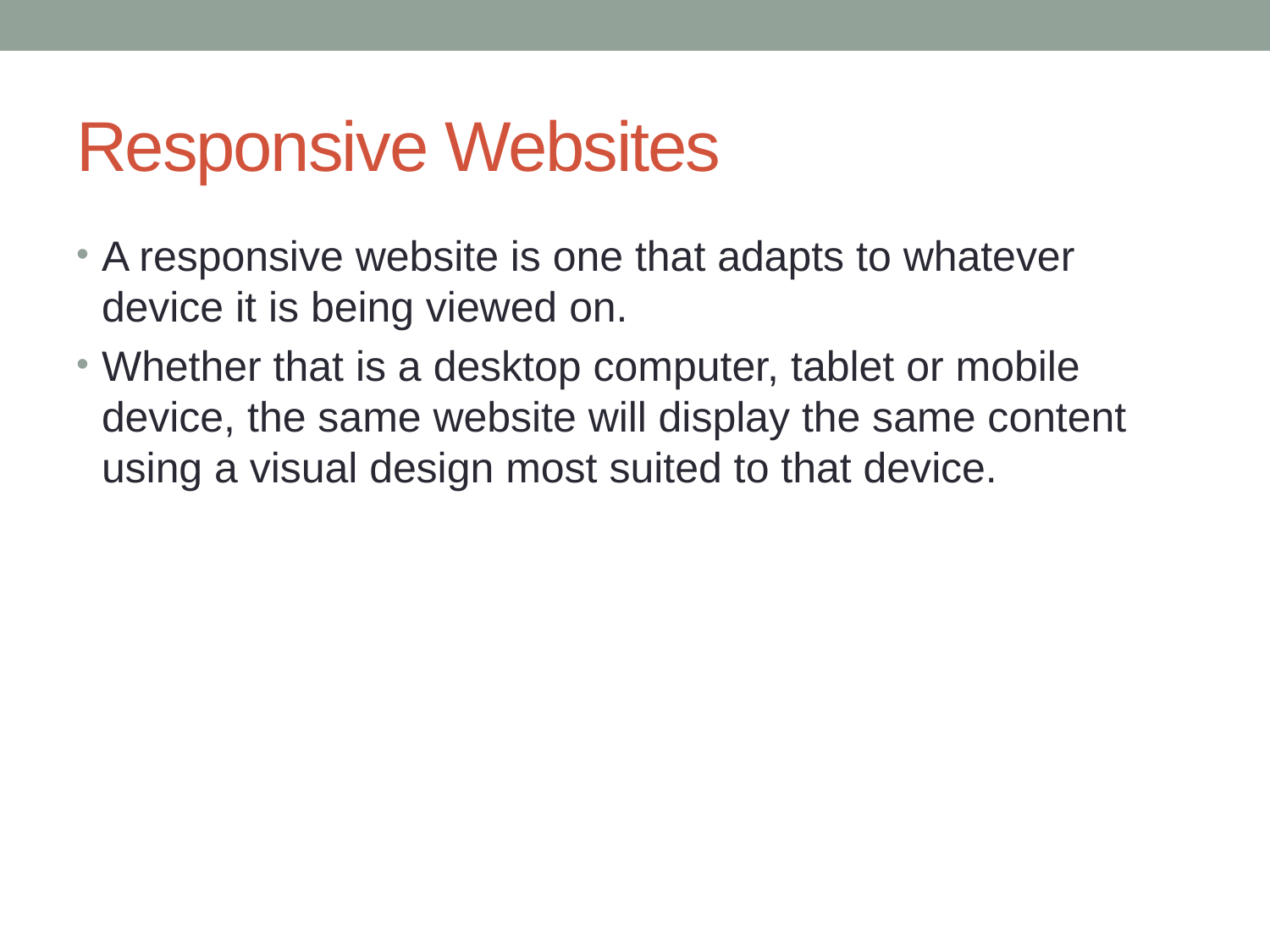

# Responsive Websites
A responsive website is one that adapts to whatever device it is being viewed on.
Whether that is a desktop computer, tablet or mobile device, the same website will display the same content using a visual design most suited to that device.